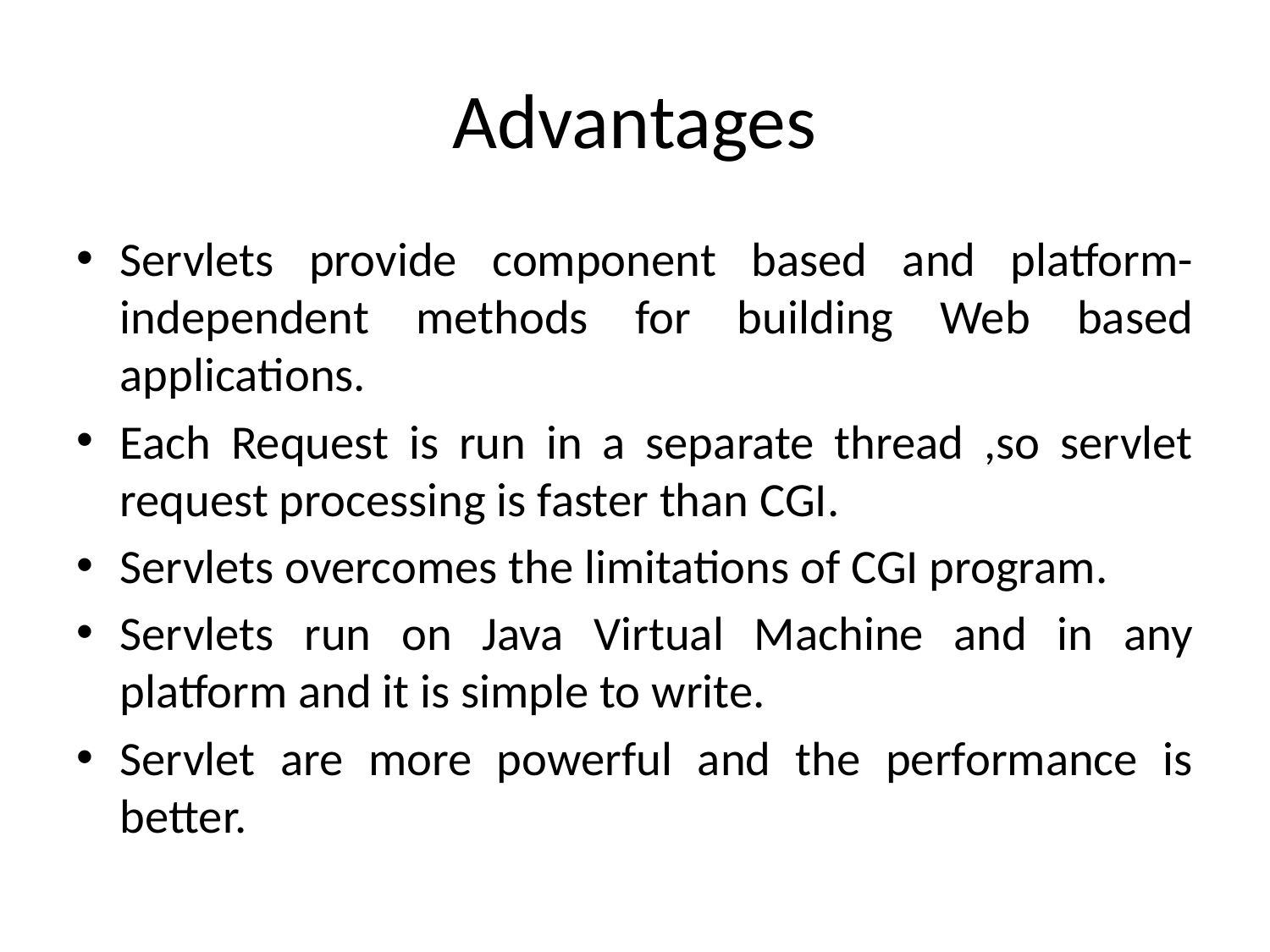

# Advantages
Servlets provide component based and platform-independent methods for building Web based applications.
Each Request is run in a separate thread ,so servlet request processing is faster than CGI.
Servlets overcomes the limitations of CGI program.
Servlets run on Java Virtual Machine and in any platform and it is simple to write.
Servlet are more powerful and the performance is better.